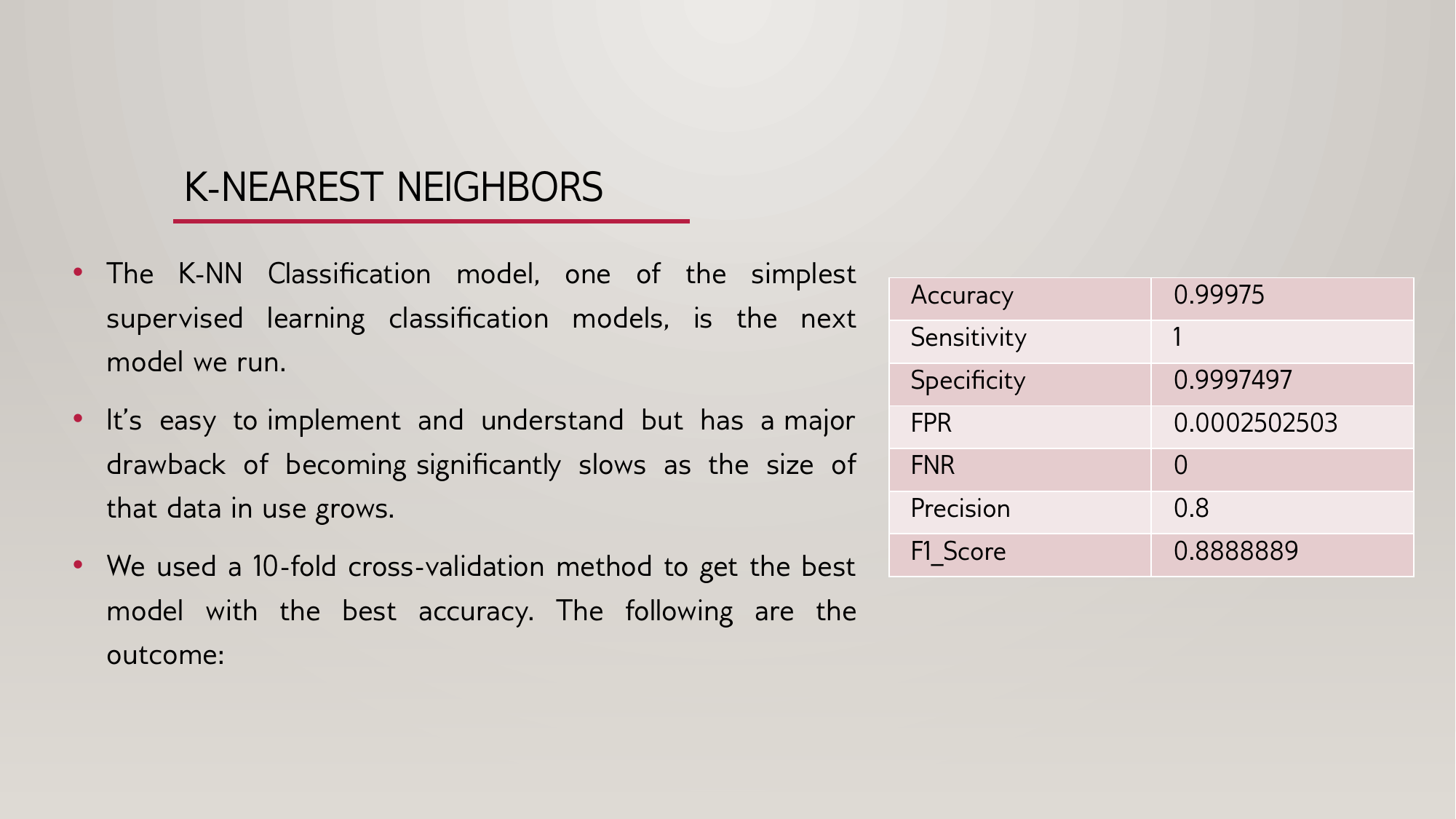

# K-Nearest Neighbors
The K-NN Classification model, one of the simplest supervised learning classification models, is the next model we run.
It’s easy to implement and understand but has a major drawback of becoming significantly slows as the size of that data in use grows.​
We used a 10-fold cross-validation method to get the best model with the best accuracy. The following are the outcome:

| Accuracy | 0.99975 |
| --- | --- |
| Sensitivity | 1 |
| Specificity | 0.9997497 |
| FPR | 0.0002502503 |
| FNR | 0 |
| Precision | 0.8 |
| F1\_Score | 0.8888889 |